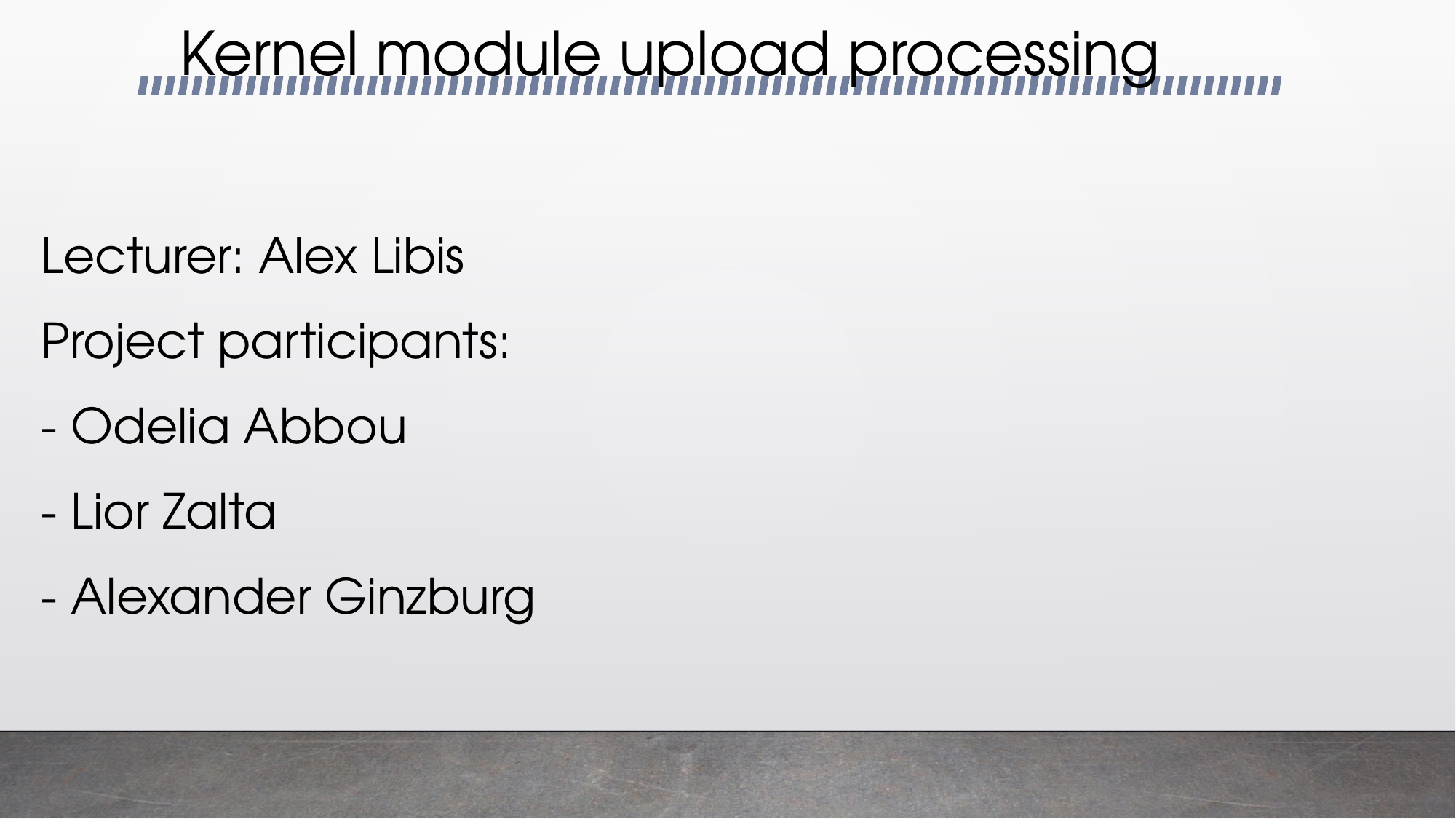

Kernel module upload processing
Lecturer: Alex Libis
Project participants:
- Odelia Abbou
- Lior Zalta
- Alexander Ginzburg